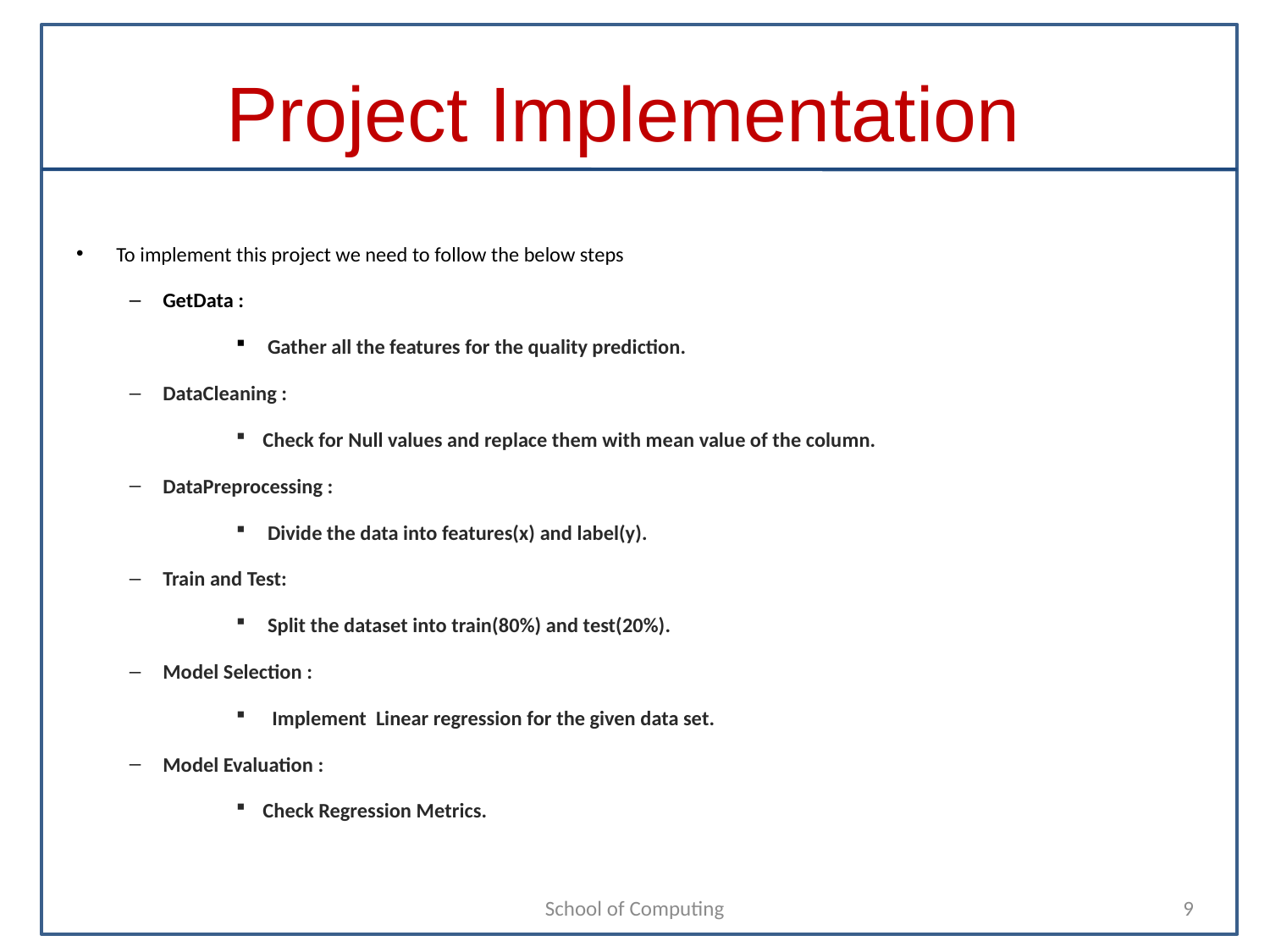

# Project Implementation
To implement this project we need to follow the below steps
GetData :
 Gather all the features for the quality prediction.
DataCleaning :
Check for Null values and replace them with mean value of the column.
DataPreprocessing :
 Divide the data into features(x) and label(y).
Train and Test:
 Split the dataset into train(80%) and test(20%).
Model Selection :
  Implement  Linear regression for the given data set.
Model Evaluation :
Check Regression Metrics.

School of Computing
9